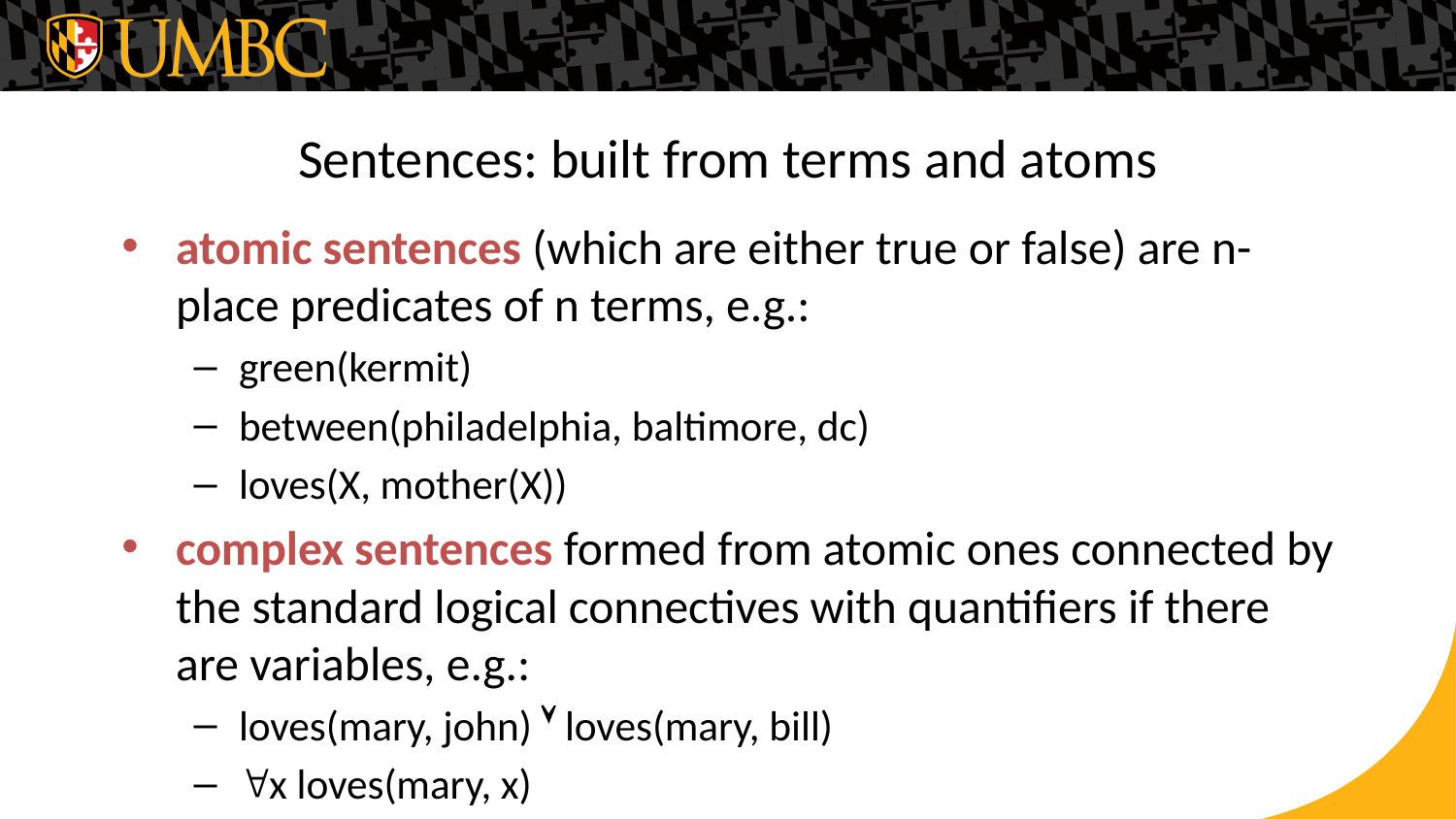

# Sentences: built from terms and atoms
atomic sentences (which are either true or false) are n-place predicates of n terms, e.g.:
green(kermit)
between(philadelphia, baltimore, dc)
loves(X, mother(X))
complex sentences formed from atomic ones connected by the standard logical connectives with quantifiers if there are variables, e.g.:
loves(mary, john) ∨ loves(mary, bill)
∀x loves(mary, x)